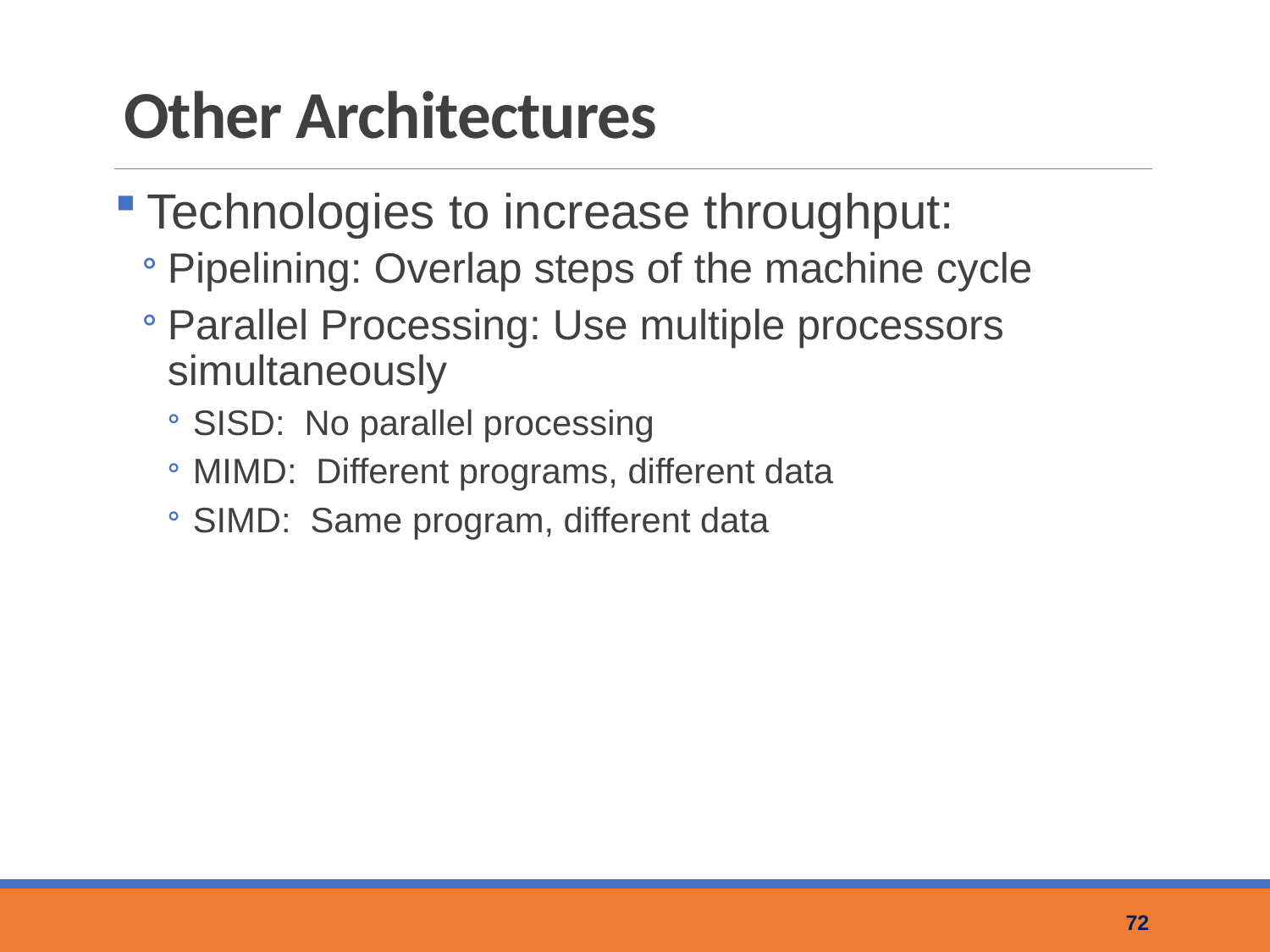

# Other Architectures
Technologies to increase throughput:
Pipelining: Overlap steps of the machine cycle
Parallel Processing: Use multiple processors simultaneously
SISD:  No parallel processing
MIMD:  Different programs, different data
SIMD:  Same program, different data
72